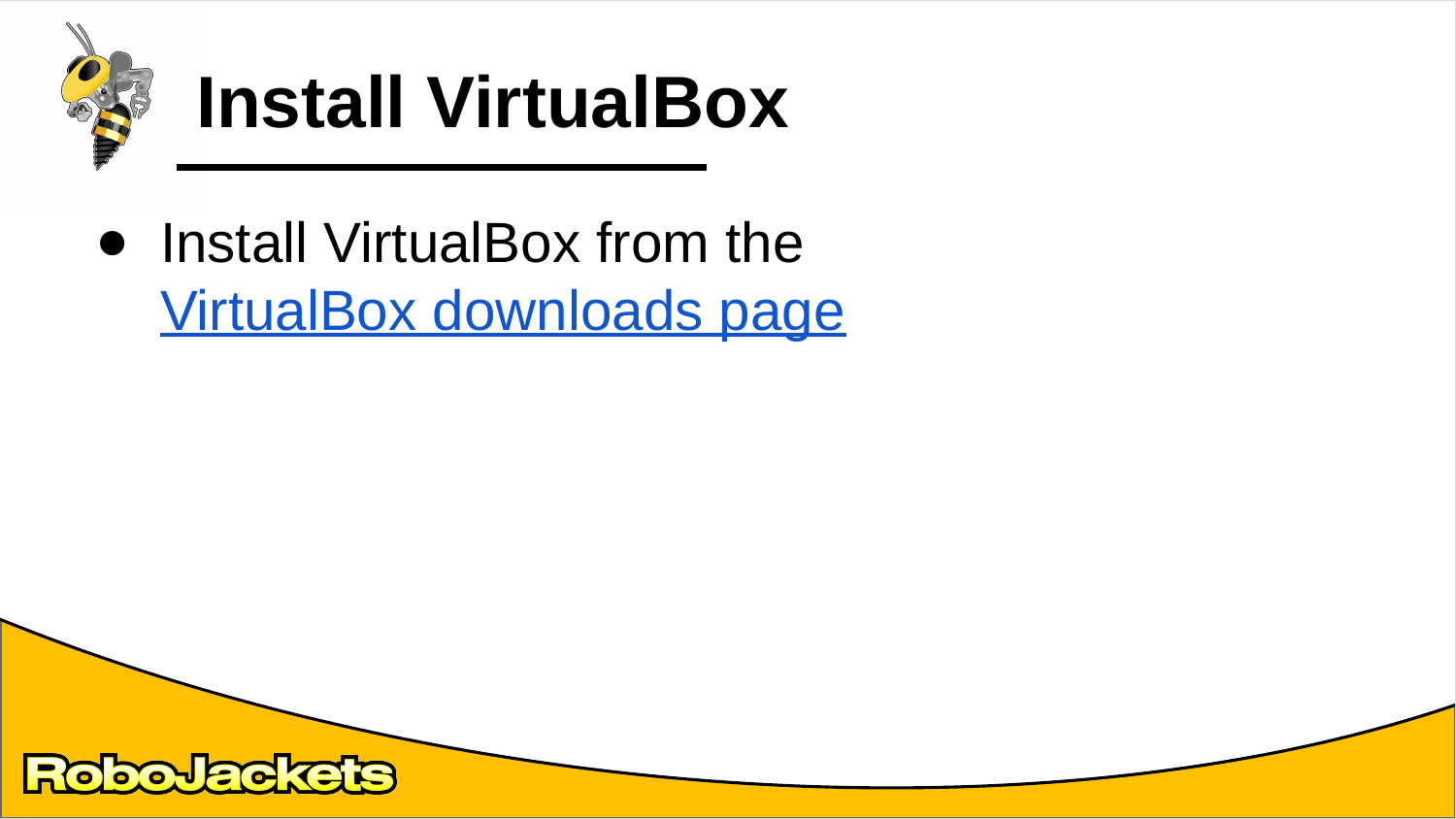

# Install VirtualBox
Install VirtualBox from the VirtualBox downloads page